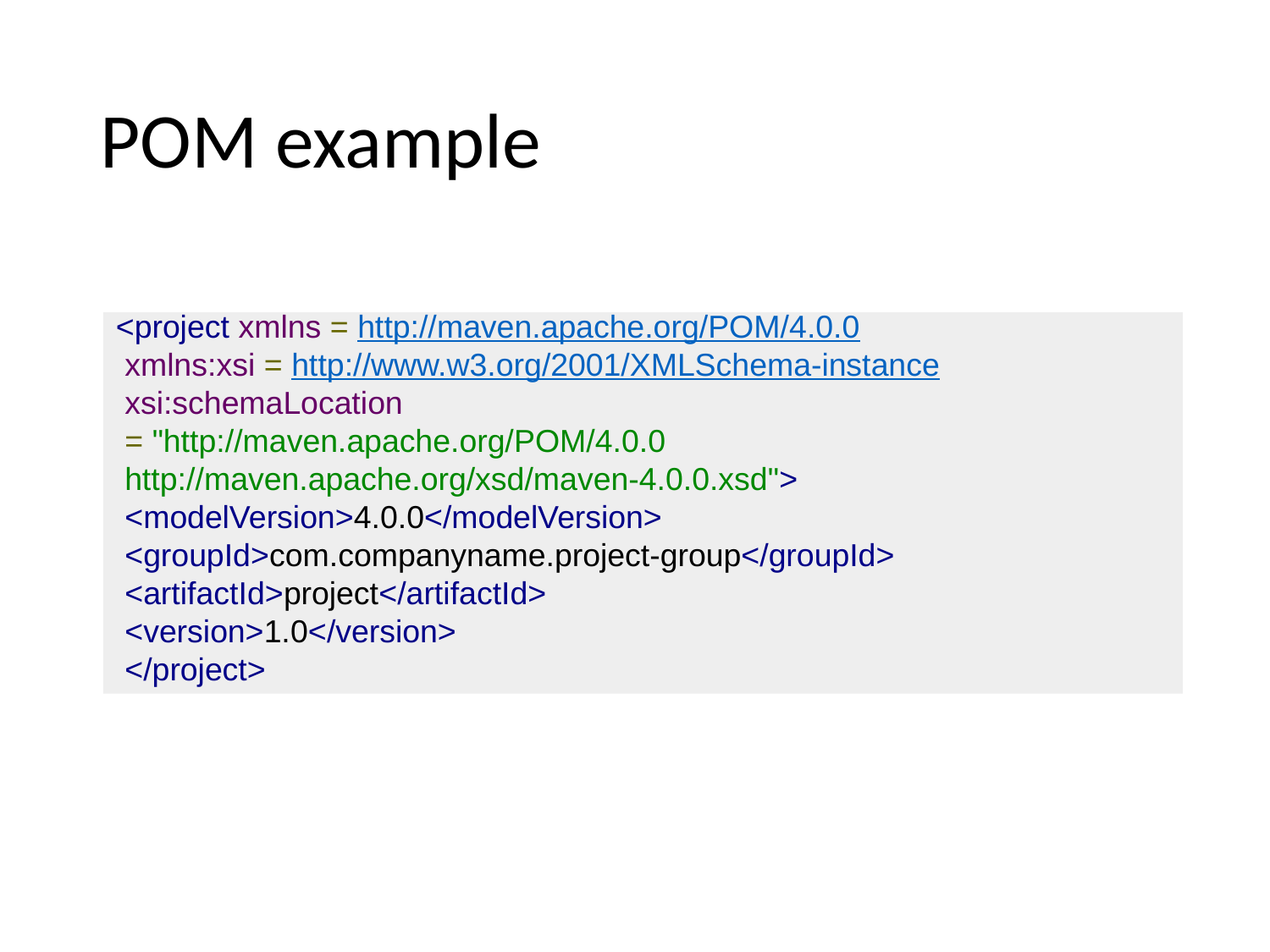

# POM example

<project xmlns = http://maven.apache.org/POM/4.0.0
 xmlns:xsi = http://www.w3.org/2001/XMLSchema-instance
 xsi:schemaLocation
 = "http://maven.apache.org/POM/4.0.0
 http://maven.apache.org/xsd/maven-4.0.0.xsd">
 <modelVersion>4.0.0</modelVersion>
 <groupId>com.companyname.project-group</groupId>
 <artifactId>project</artifactId>
 <version>1.0</version>
 </project>